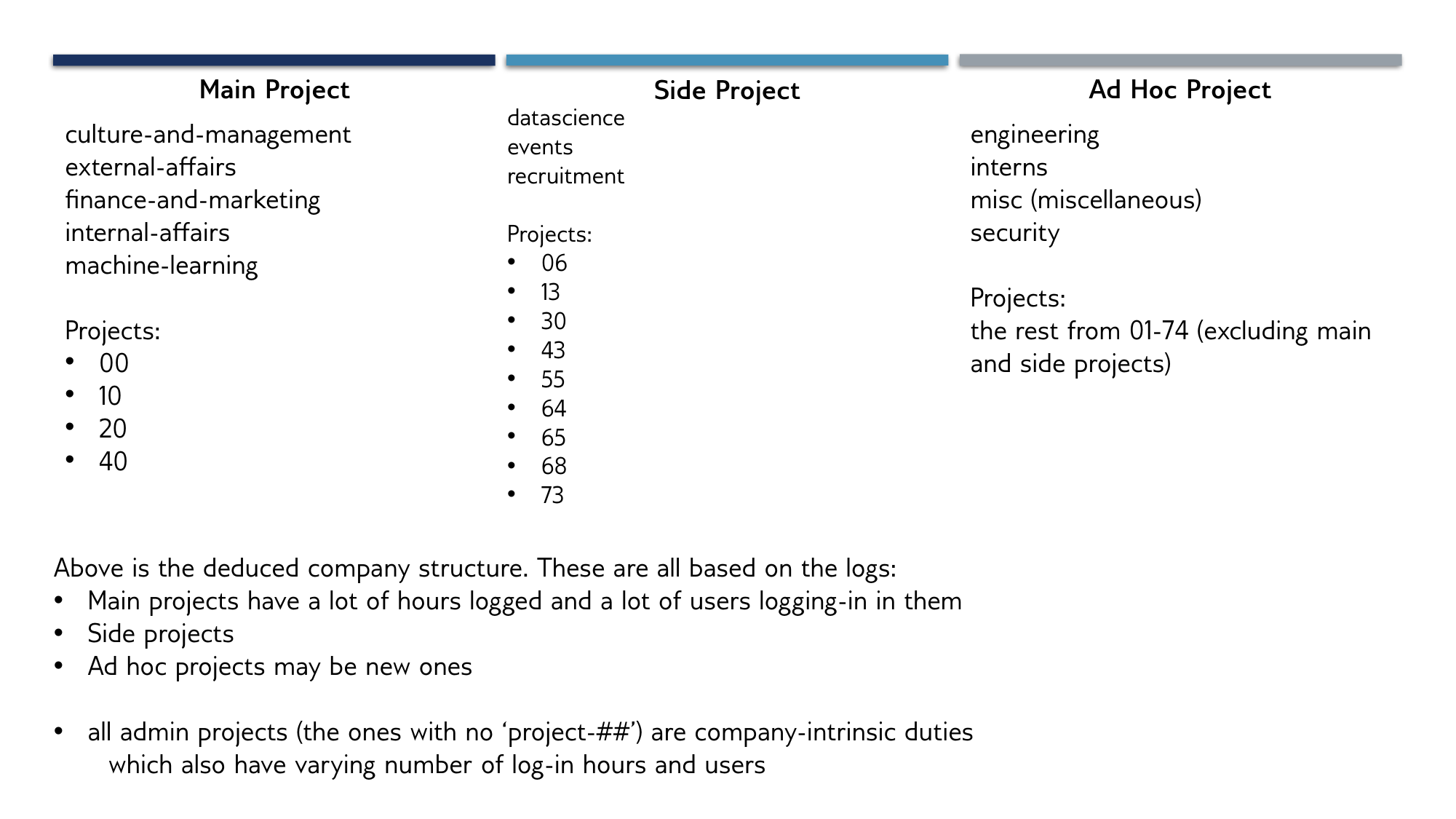

Main Project
Ad Hoc Project
Side Project
datascience
events
recruitment

Projects:
06
13
30
43
55
64
65
68
73
culture-and-management
external-affairs
finance-and-marketing
internal-affairs
machine-learning

Projects:
00
10
20
40
engineering
interns
misc (miscellaneous)
security

Projects:
the rest from 01-74 (excluding main and side projects)

Above is the deduced company structure. These are all based on the logs:
Main projects have a lot of hours logged and a lot of users logging-in in them
Side projects
Ad hoc projects may be new ones

all admin projects (the ones with no ‘project-##’) are company-intrinsic duties
which also have varying number of log-in hours and users